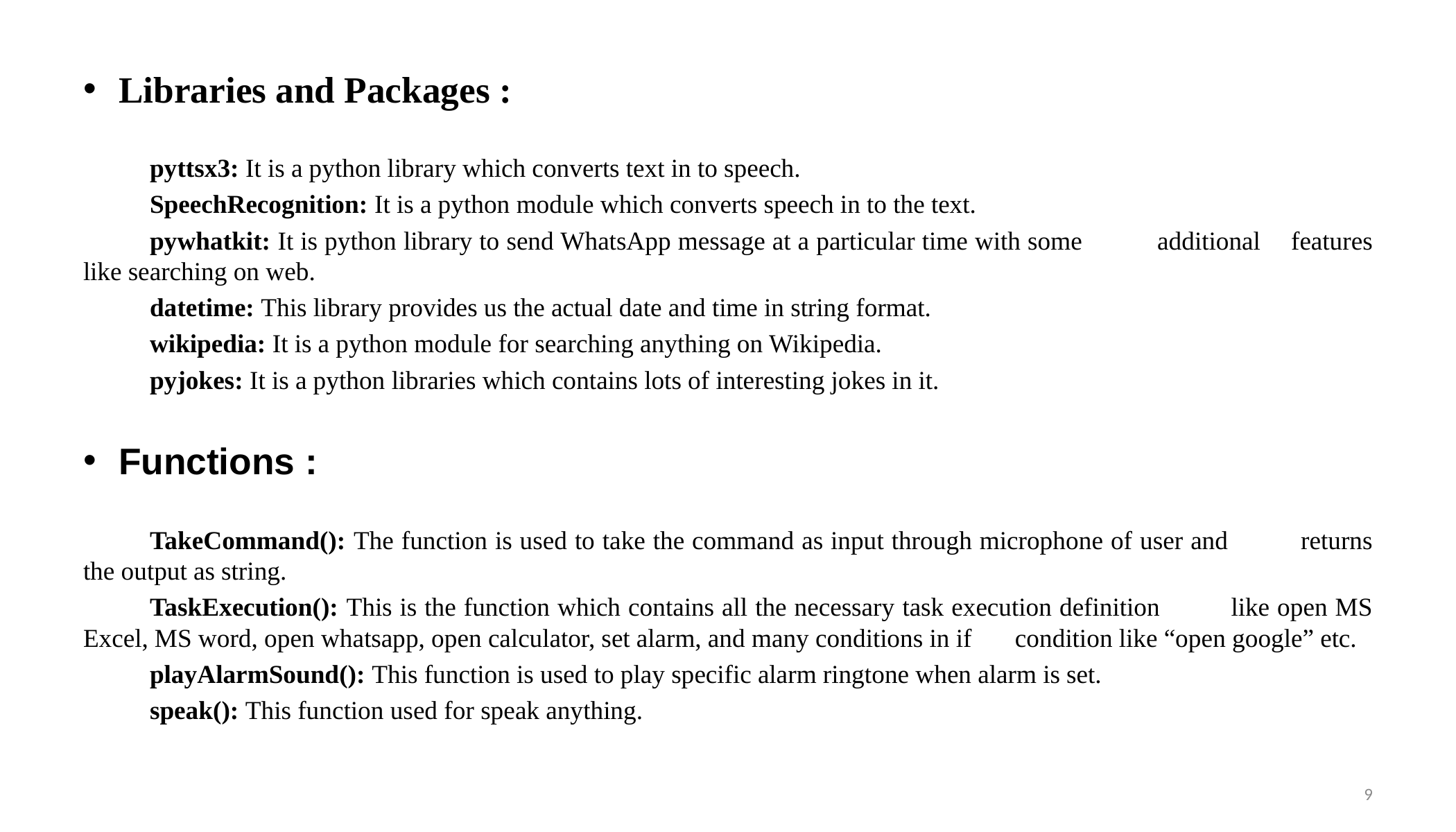

#
Libraries and Packages :

	pyttsx3: It is a python library which converts text in to speech.
	SpeechRecognition: It is a python module which converts speech in to the text.
	pywhatkit: It is python library to send WhatsApp message at a particular time with some 	additional 	features like searching on web.
	datetime: This library provides us the actual date and time in string format.
	wikipedia: It is a python module for searching anything on Wikipedia.
	pyjokes: It is a python libraries which contains lots of interesting jokes in it.

Functions :

	TakeCommand(): The function is used to take the command as input through microphone of user and 	returns the output as string.
	TaskExecution(): This is the function which contains all the necessary task execution definition 	like open MS Excel, MS word, open whatsapp, open calculator, set alarm, and many conditions in if 	condition like “open google” etc.
	playAlarmSound(): This function is used to play specific alarm ringtone when alarm is set.
	speak(): This function used for speak anything.

9